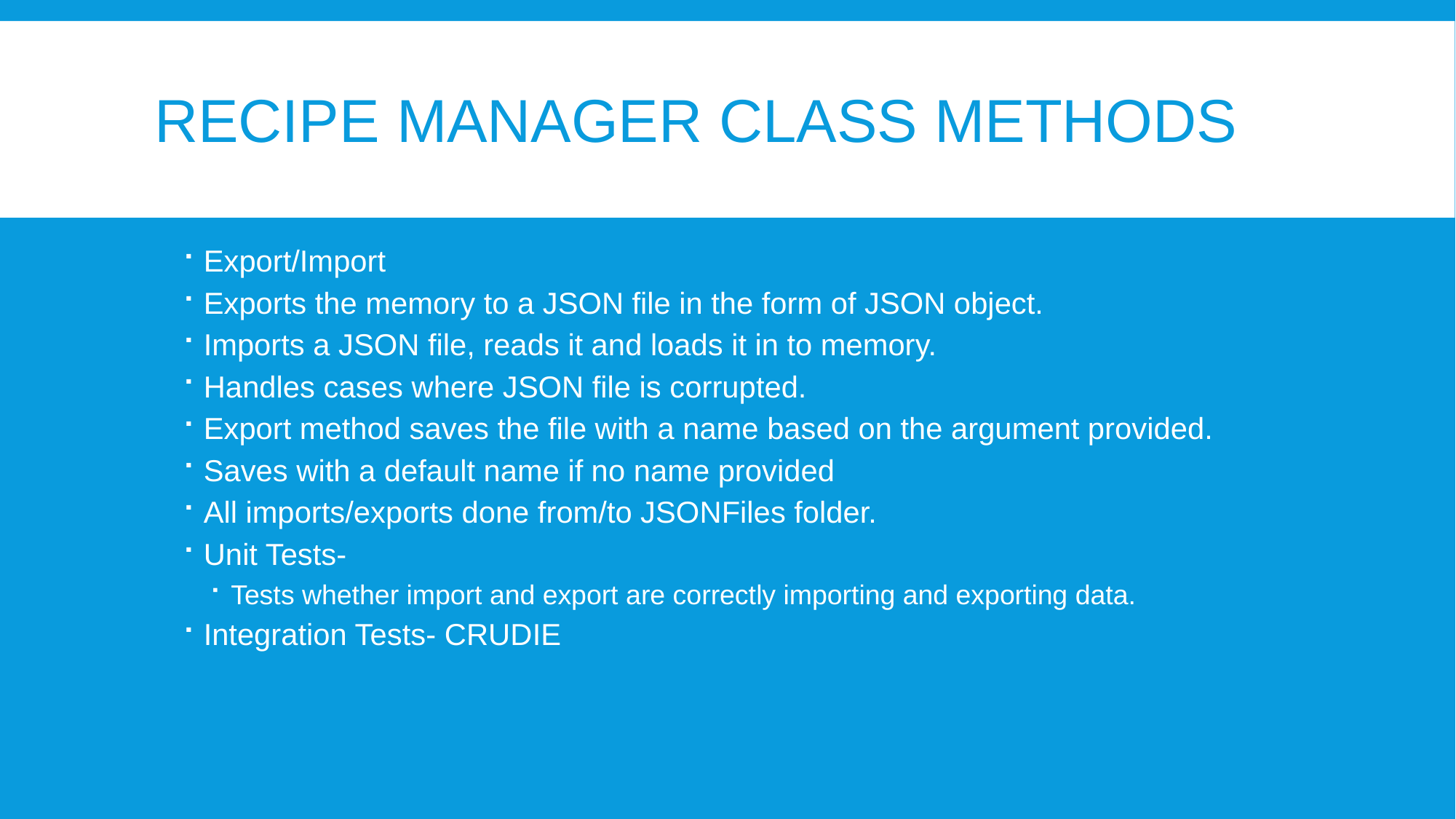

# Recipe manager class methods
Export/Import
Exports the memory to a JSON file in the form of JSON object.
Imports a JSON file, reads it and loads it in to memory.
Handles cases where JSON file is corrupted.
Export method saves the file with a name based on the argument provided.
Saves with a default name if no name provided
All imports/exports done from/to JSONFiles folder.
Unit Tests-
Tests whether import and export are correctly importing and exporting data.
Integration Tests- CRUDIE